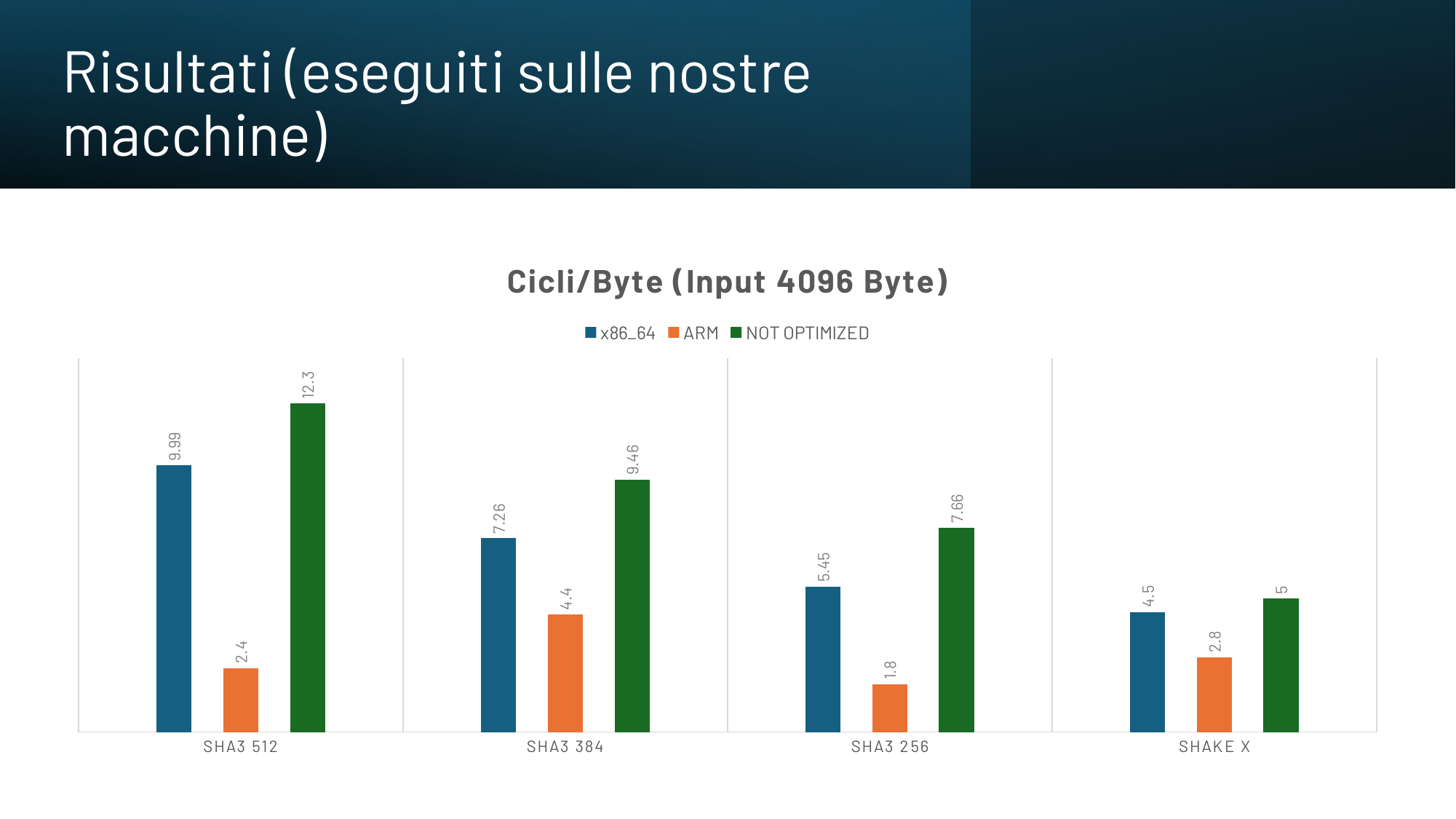

# Risultati (eseguiti sulle nostre macchine)

### Chart: Cicli/Byte (Input 4096 Byte)

| Category | x86_64 | ARM | NOT OPTIMIZED |
|---|---|---|---|
| SHA3 512 | 9.99 | 2.4 | 12.3 |
| SHA3 384 | 7.26 | 4.4 | 9.46 |
| SHA3 256 | 5.45 | 1.8 | 7.66 |
| SHAKE X | 4.5 | 2.8 | 5.0 |